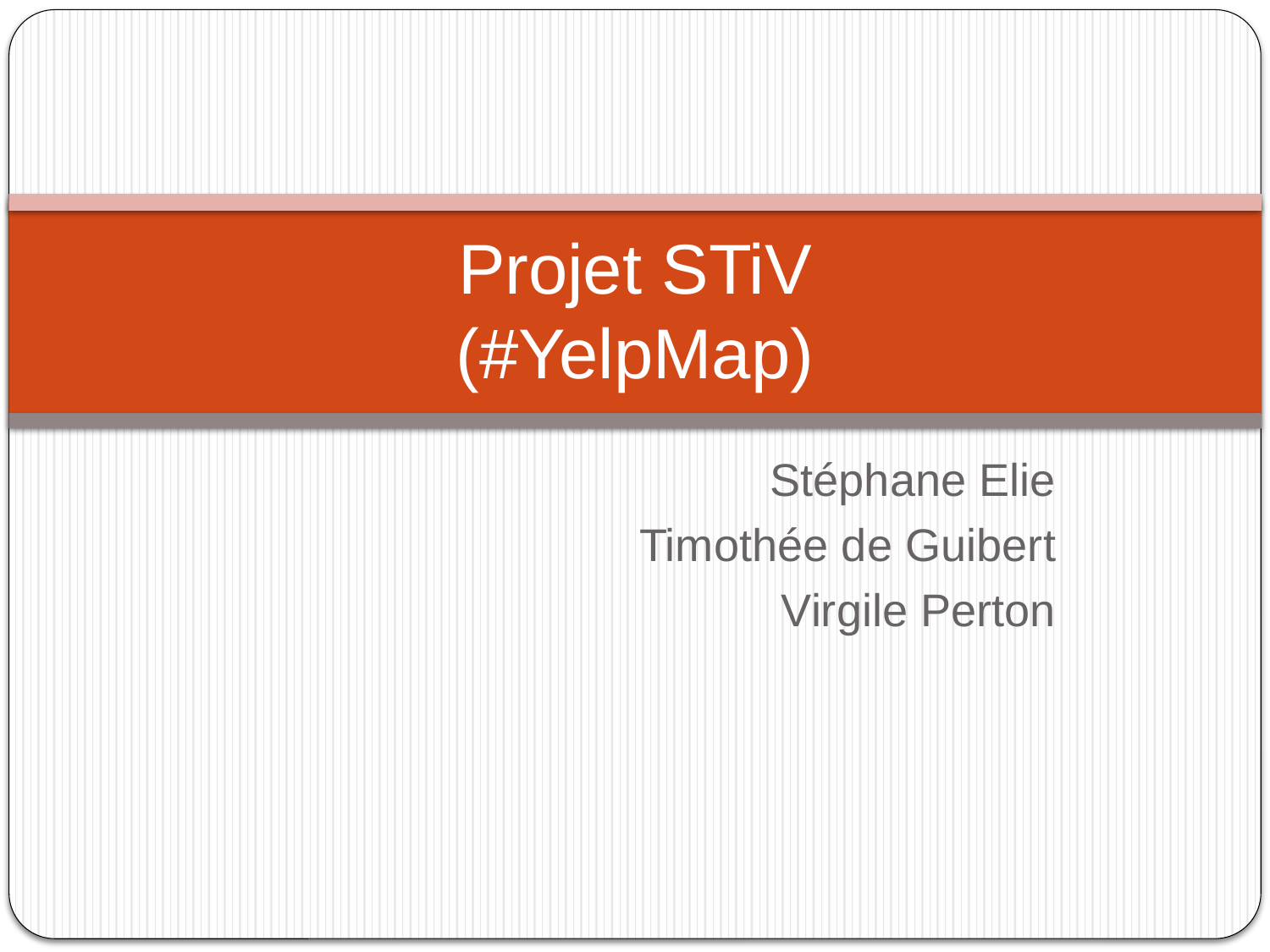

# Projet STiV (#YelpMap)
Stéphane Elie
Timothée de Guibert
Virgile Perton